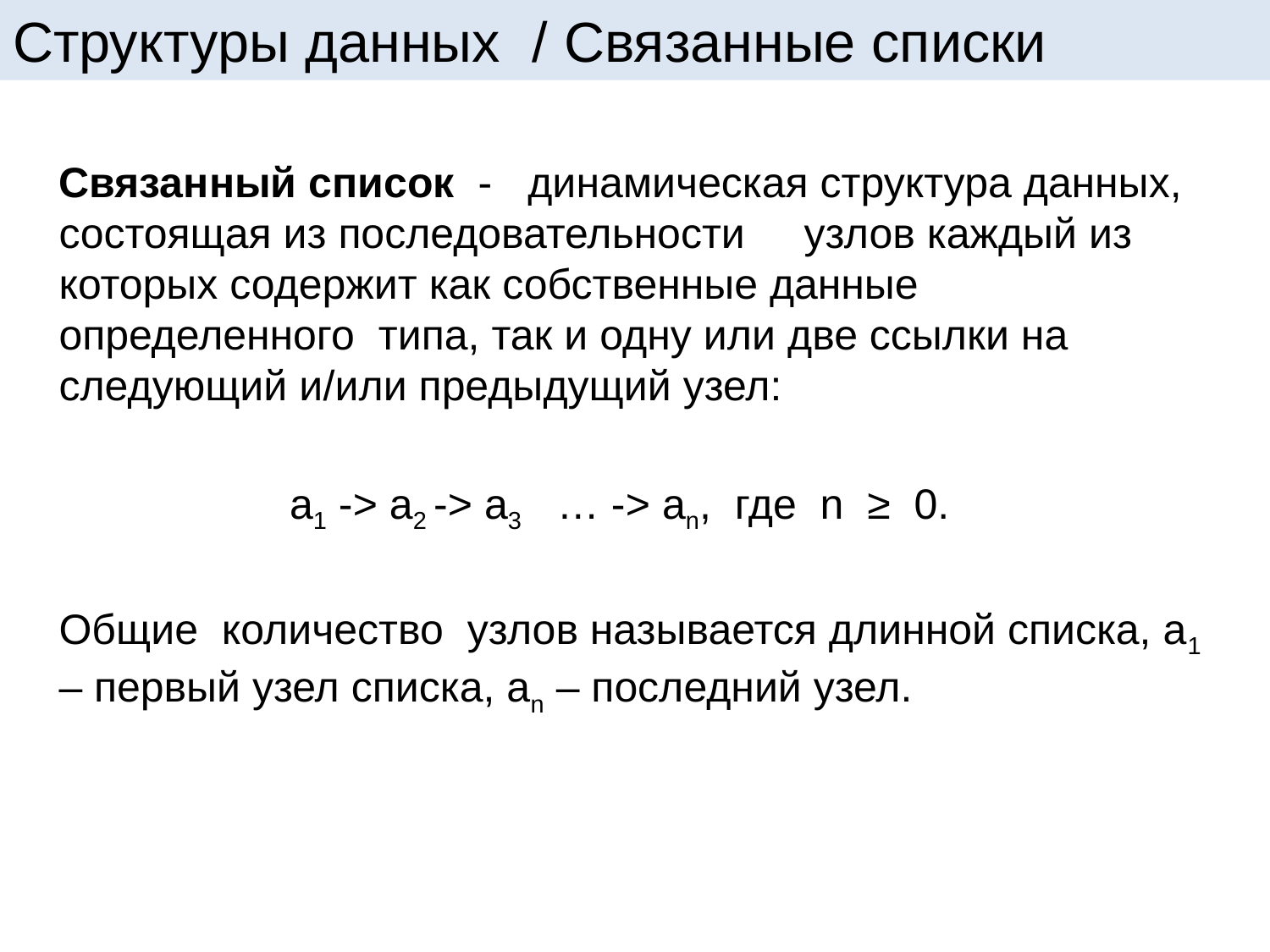

# Структуры данных  / Связанные списки
Связанный список  -   динамическая структура данных, состоящая из последовательности     узлов каждый из которых содержит как собственные данные определенного  типа, так и одну или две ссылки на следующий и/или предыдущий узел:

а1 -> а2 -> а3   … -> аn,  где  n  ≥  0.

Общие  количество  узлов называется длинной списка, а1 – первый узел списка, аn – последний узел.